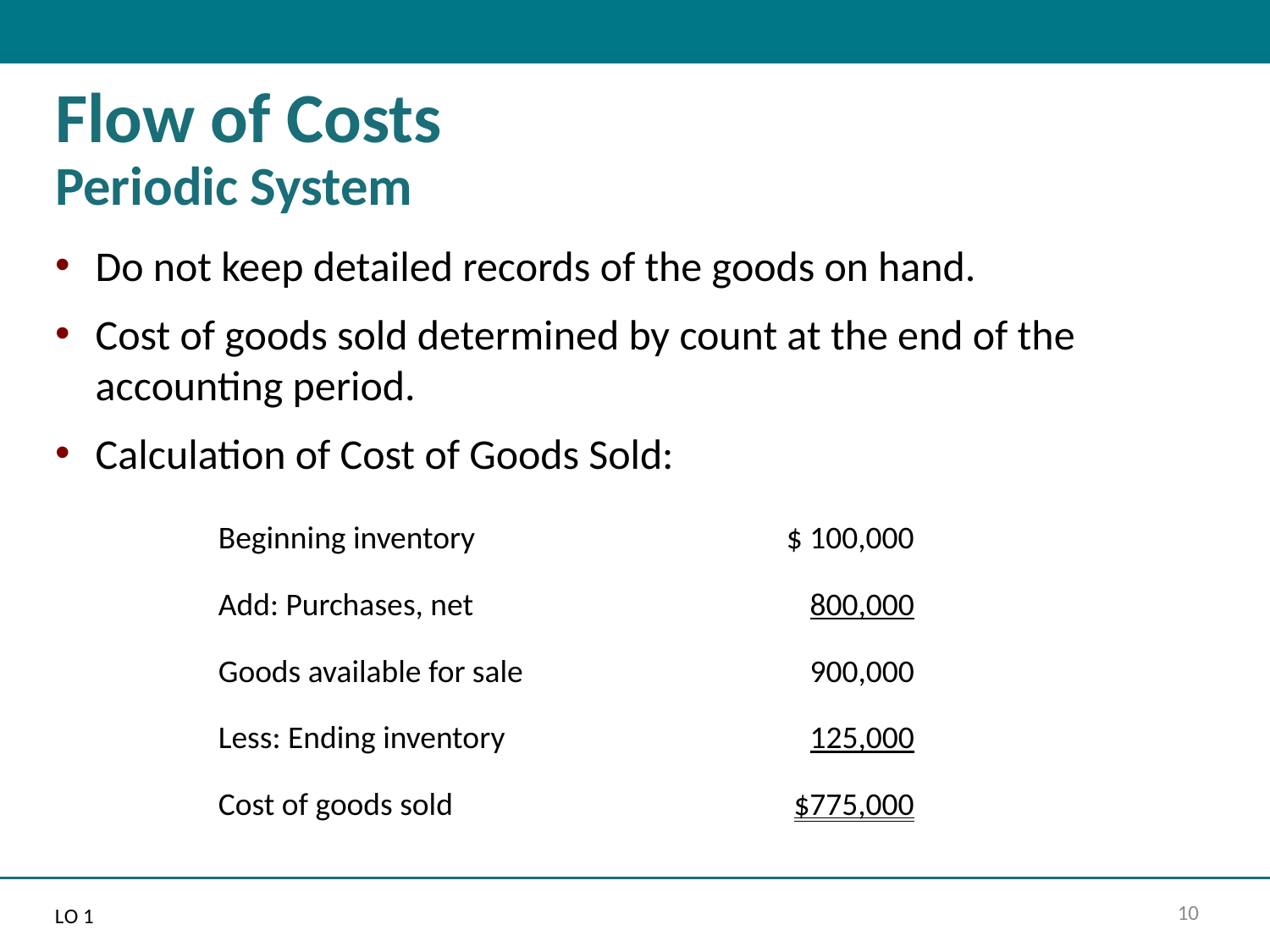

# Flow of Costs Periodic System
Do not keep detailed records of the goods on hand.
Cost of goods sold determined by count at the end of the accounting period.
Calculation of Cost of Goods Sold:
| Beginning inventory | $ 100,000 |
| --- | --- |
| Add: Purchases, net | 800,000 |
| Goods available for sale | 900,000 |
| Less: Ending inventory | 125,000 |
| Cost of goods sold | $775,000 |
L O 1